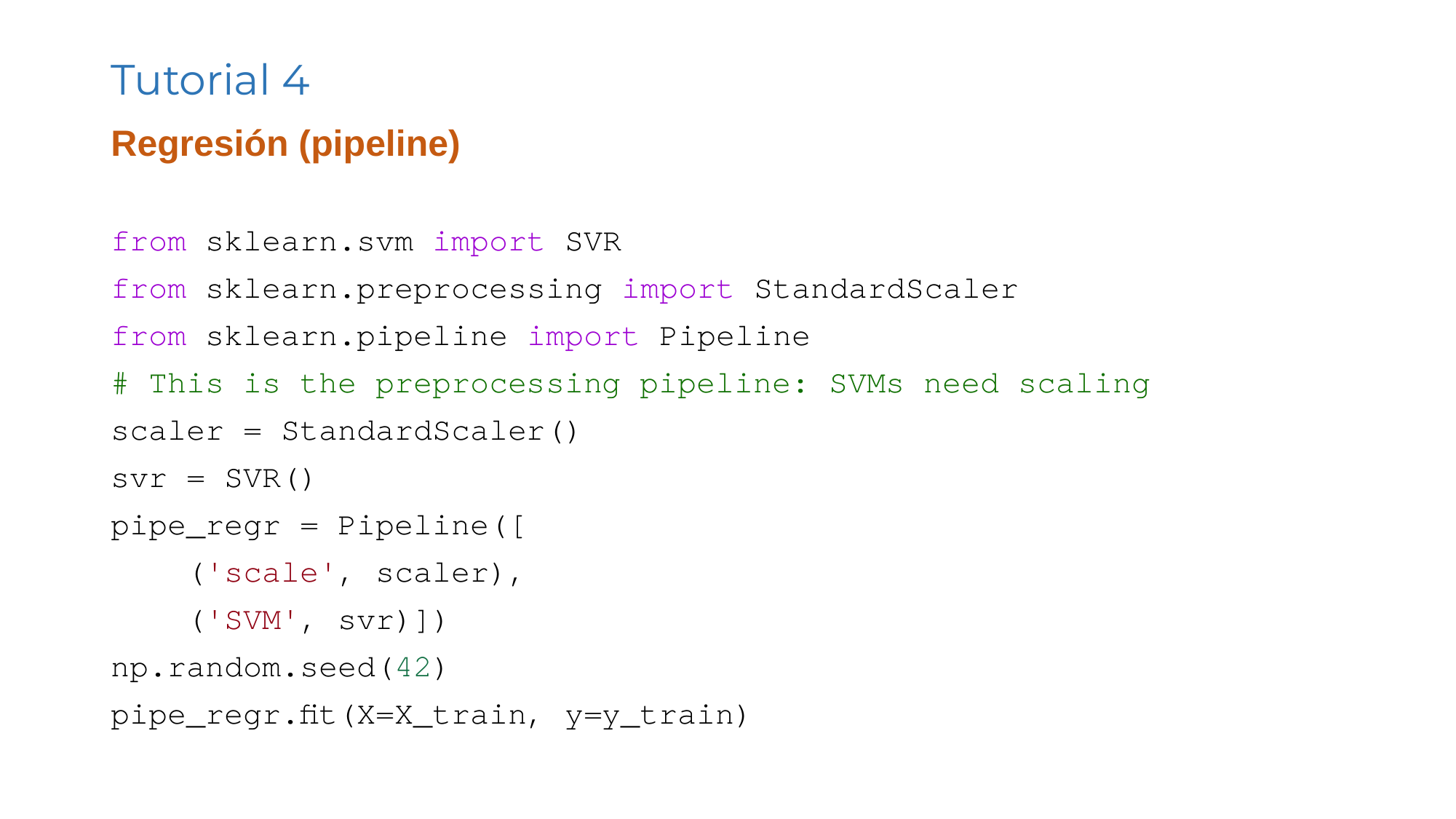

# Tutorial 4
Regresión (pipeline)
from sklearn.svm import SVR
from sklearn.preprocessing import StandardScaler
from sklearn.pipeline import Pipeline
# This is the preprocessing pipeline: SVMs need scaling
scaler = StandardScaler()
svr = SVR()
pipe_regr = Pipeline([
    ('scale', scaler),
    ('SVM', svr)])
np.random.seed(42)
pipe_regr.fit(X=X_train, y=y_train)